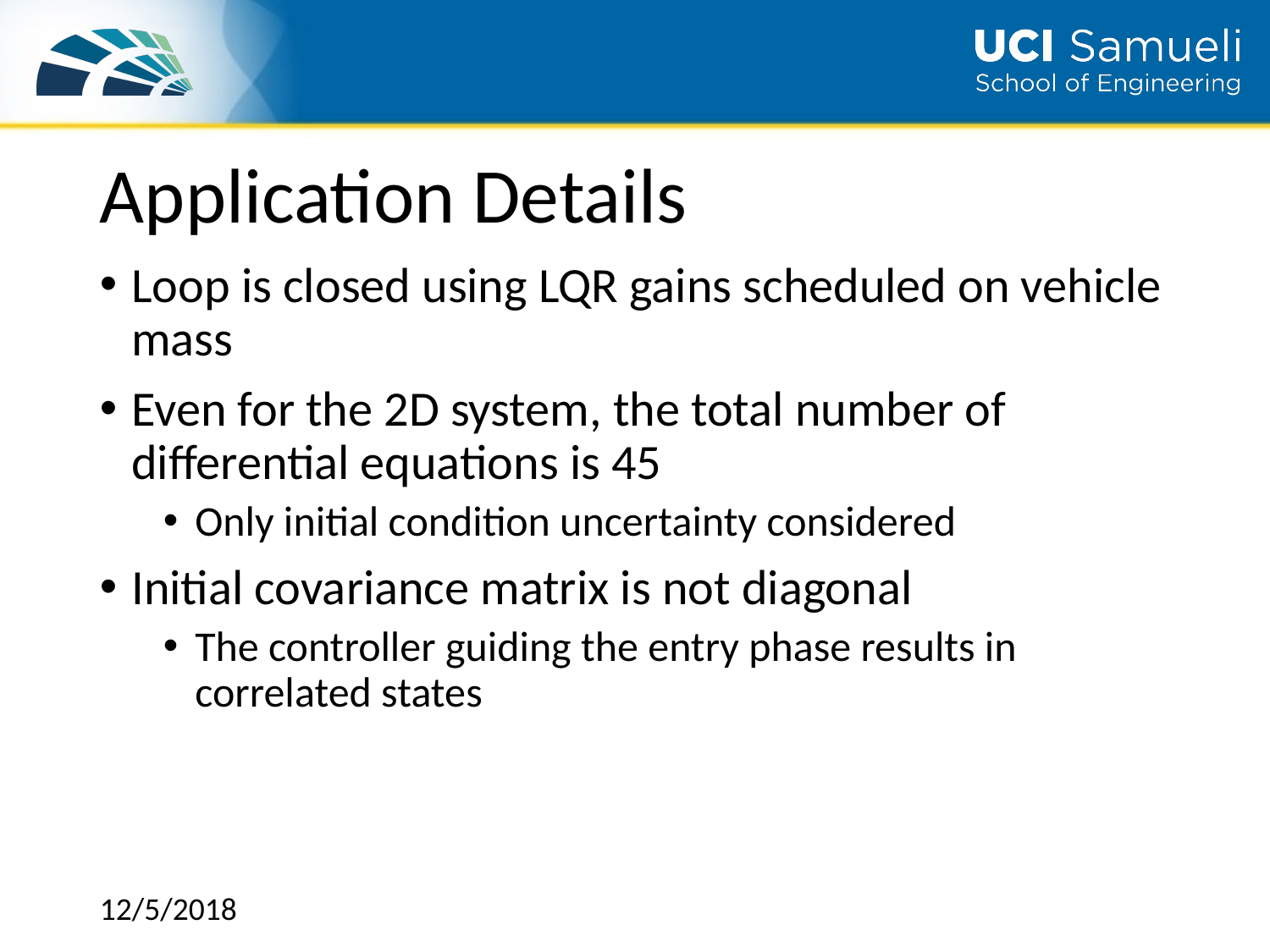

# Application Details
Loop is closed using LQR gains scheduled on vehicle mass
Even for the 2D system, the total number of differential equations is 45
Only initial condition uncertainty considered
Initial covariance matrix is not diagonal
The controller guiding the entry phase results in correlated states
12/5/2018